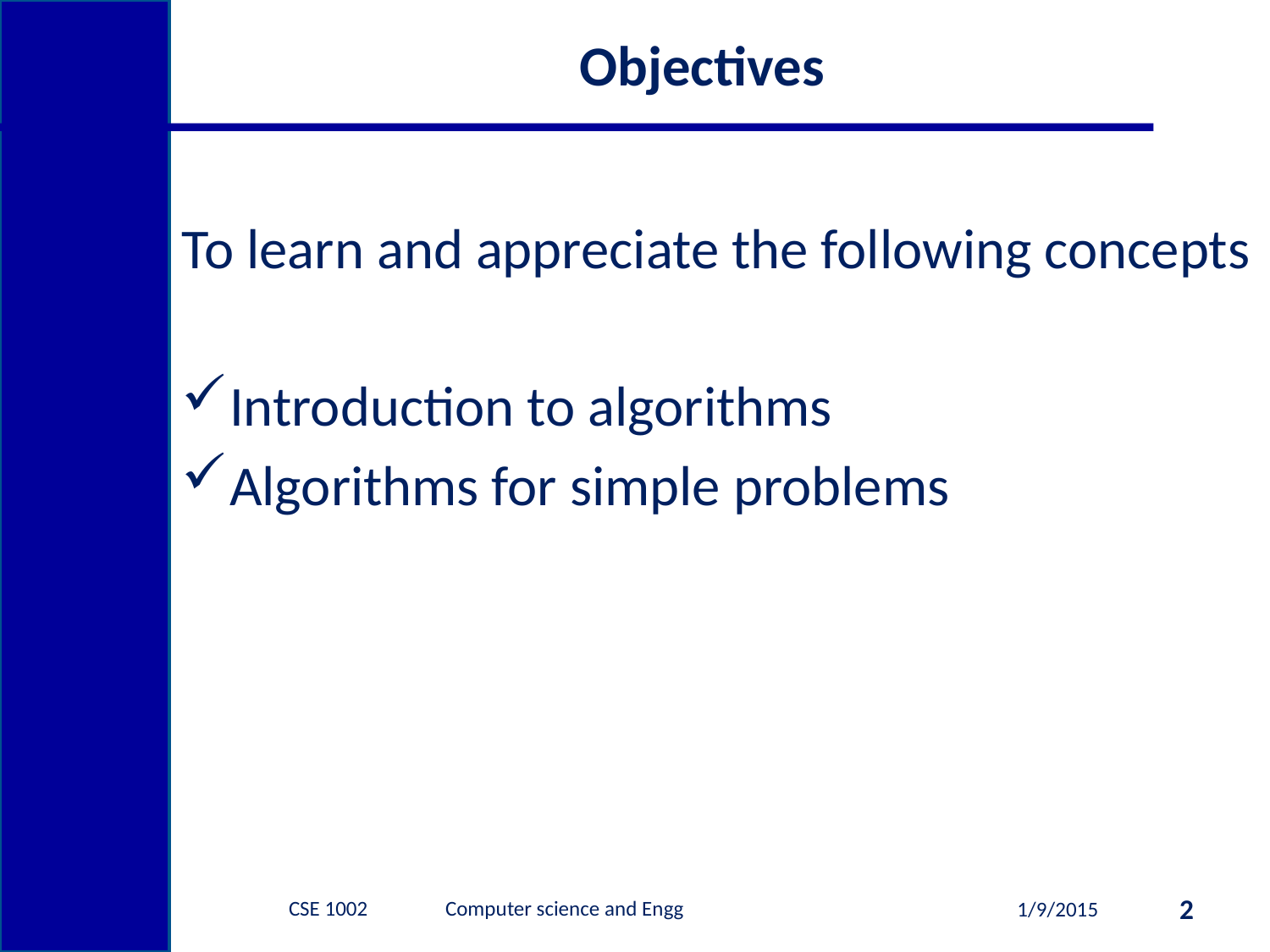

# Objectives

To learn and appreciate the following concepts

Introduction to algorithms
Algorithms for simple problems

CSE 1002                Computer science and Engg
2
1/9/2015